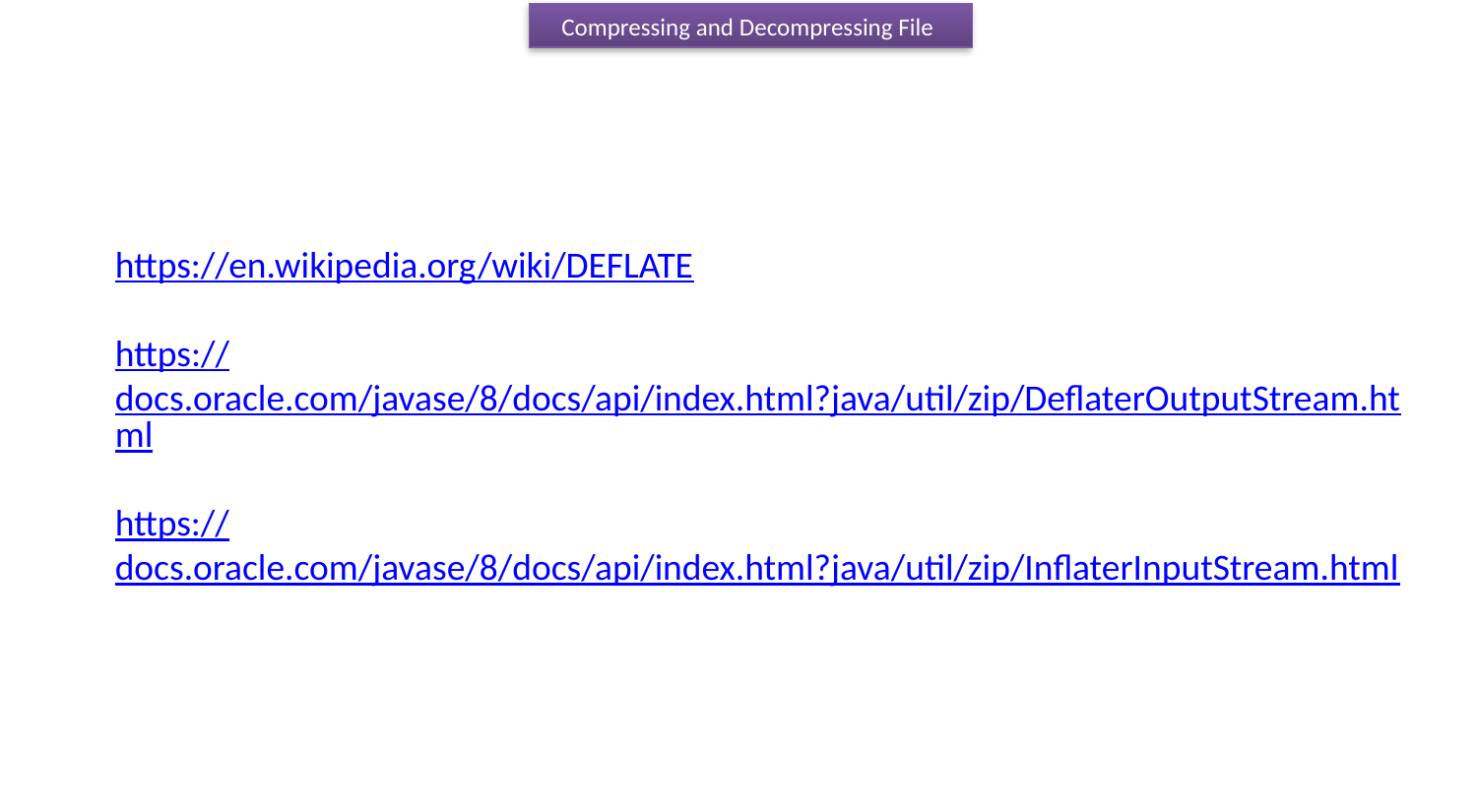

Compressing and Decompressing File
https://en.wikipedia.org/wiki/DEFLATE

https://docs.oracle.com/javase/8/docs/api/index.html?java/util/zip/DeflaterOutputStream.html

https://docs.oracle.com/javase/8/docs/api/index.html?java/util/zip/InflaterInputStream.html